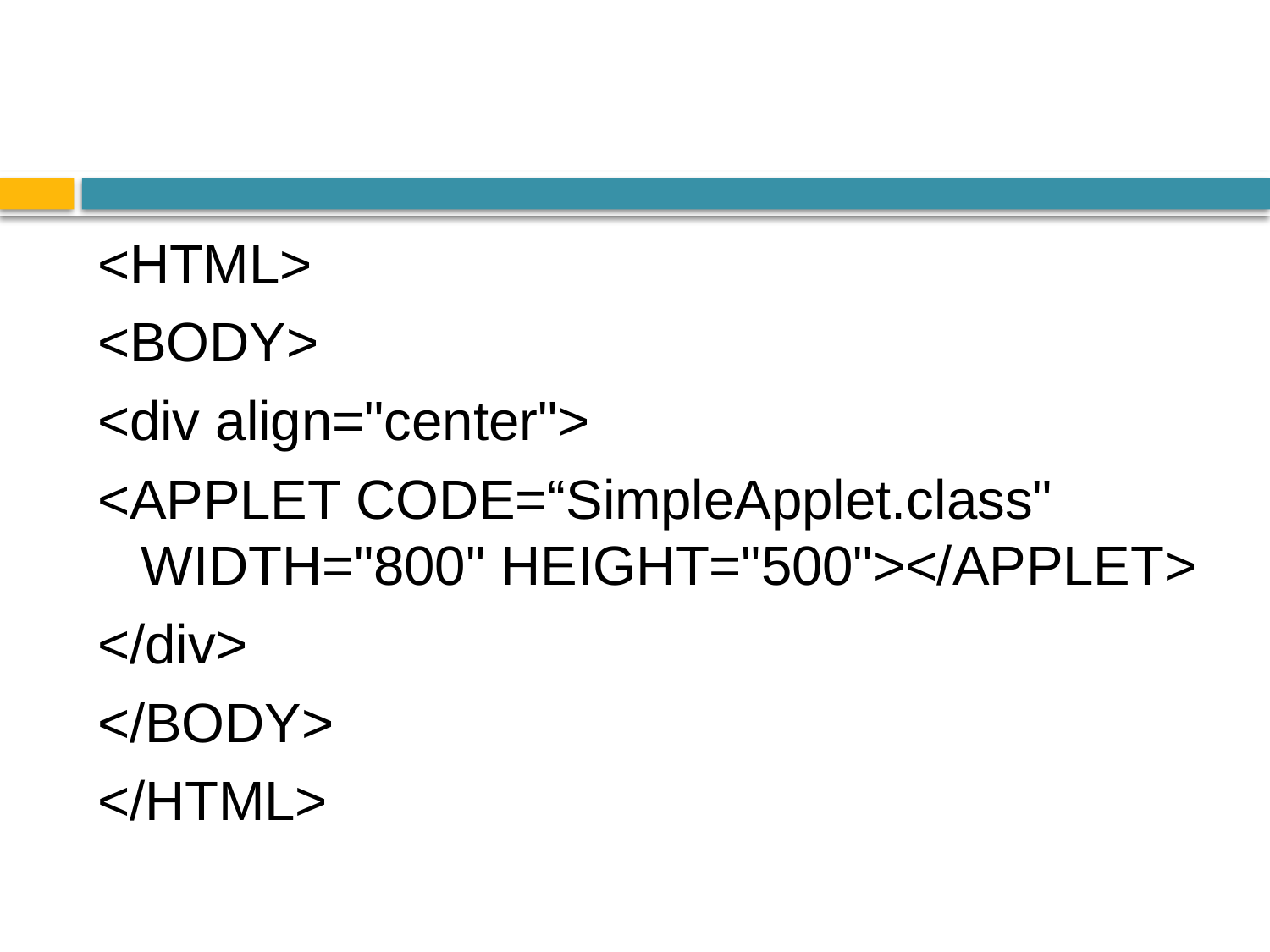

#
<HTML>
<BODY>
<div align="center">
<APPLET CODE=“SimpleApplet.class" WIDTH="800" HEIGHT="500"></APPLET>
</div>
</BODY>
</HTML>